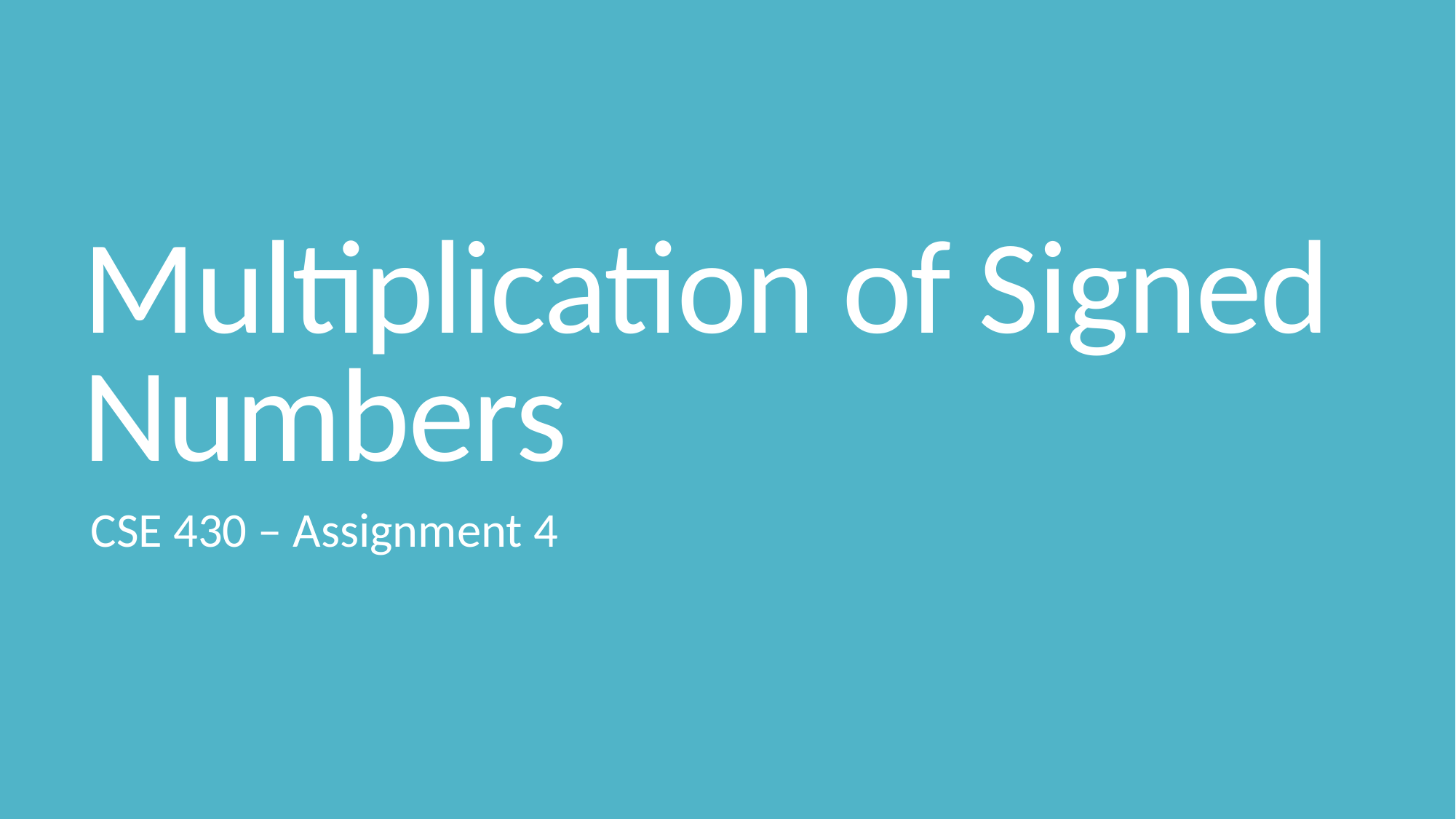

# Multiplication of Signed Numbers
CSE 430 – Assignment 4